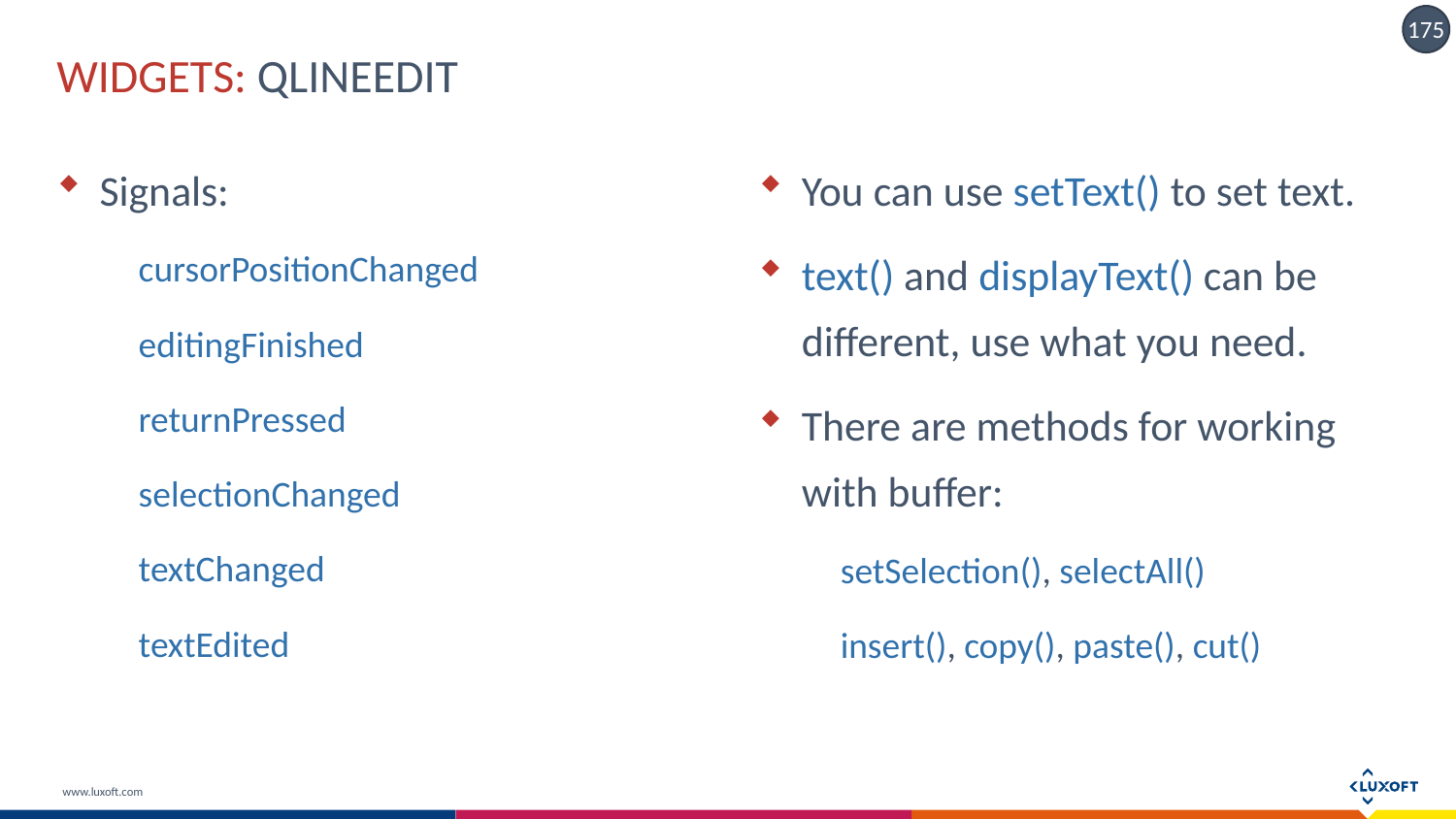

# WIDGETS: QLINEEDIT
Signals:
cursorPositionChanged
editingFinished
returnPressed
selectionChanged
textChanged
textEdited

You can use setText() to set text.
text() and displayText() can be different, use what you need.
There are methods for working with buffer:
setSelection(), selectAll()
insert(), copy(), paste(), cut()